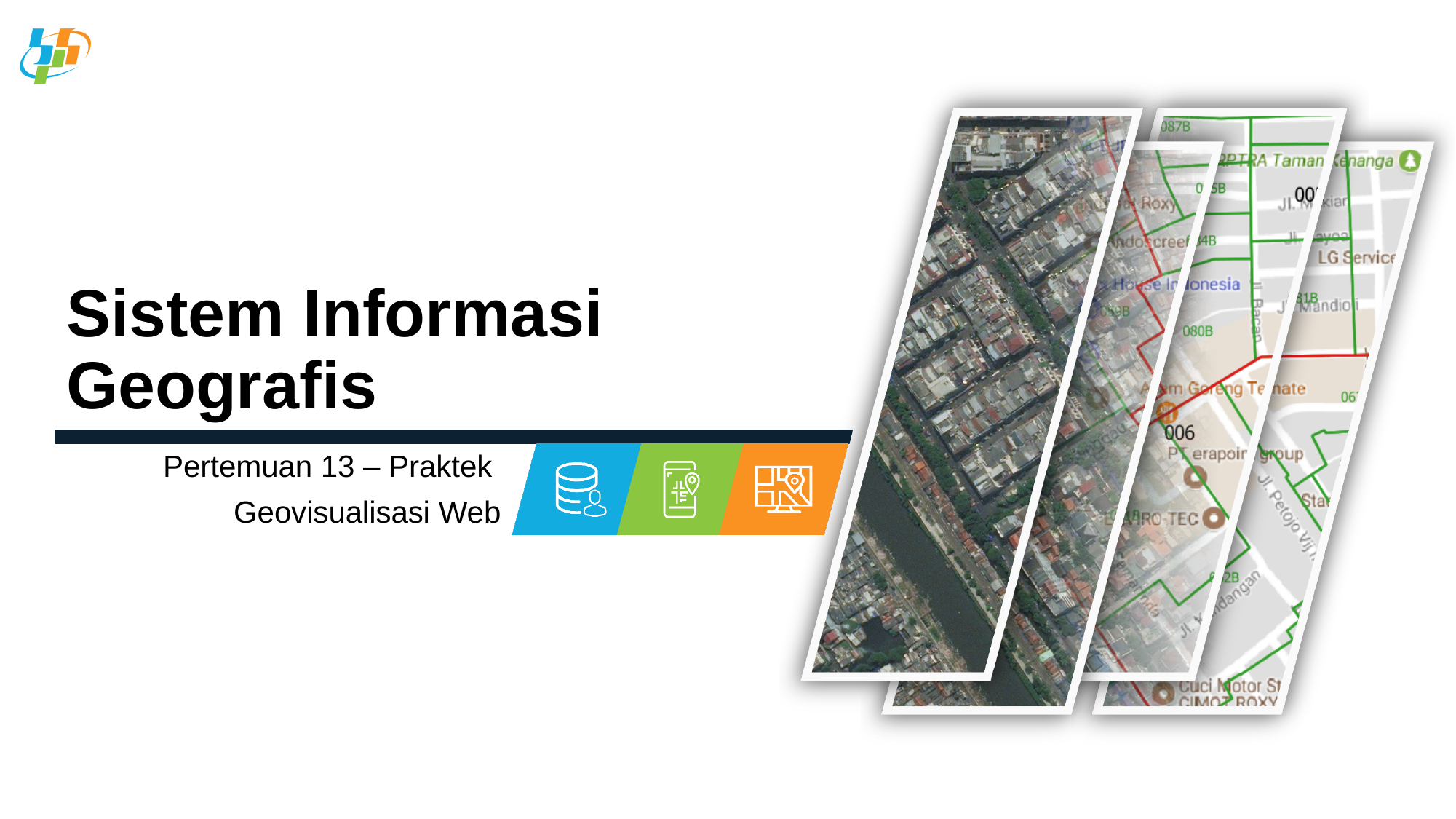

# Sistem Informasi Geografis
Pertemuan 13 – Praktek
Geovisualisasi Web